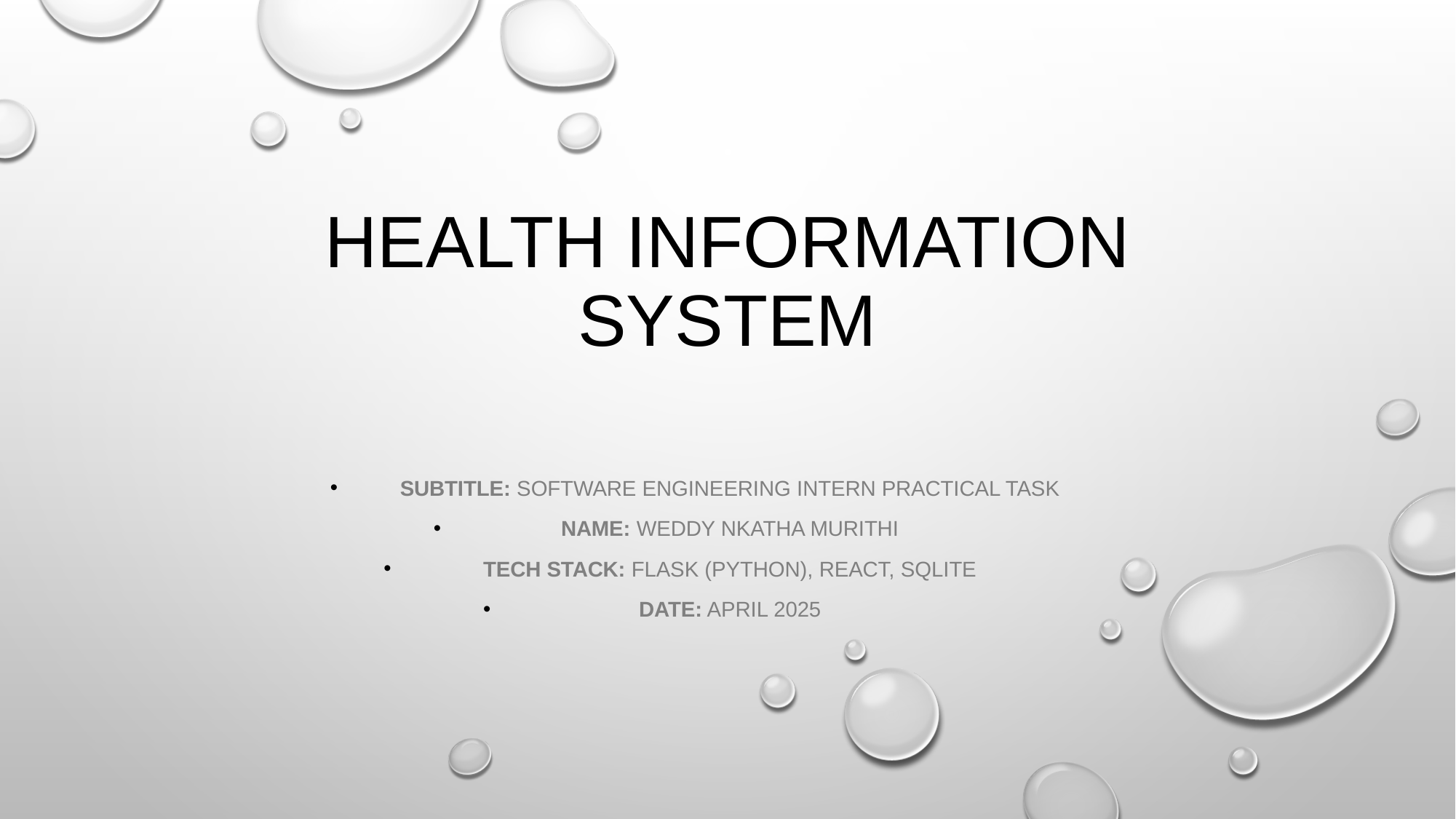

# Health Information System
Subtitle: Software Engineering Intern Practical Task
Name: WEDDY NKATHA MURITHI
Tech Stack: Flask (Python), React, SQLite
Date: April 2025